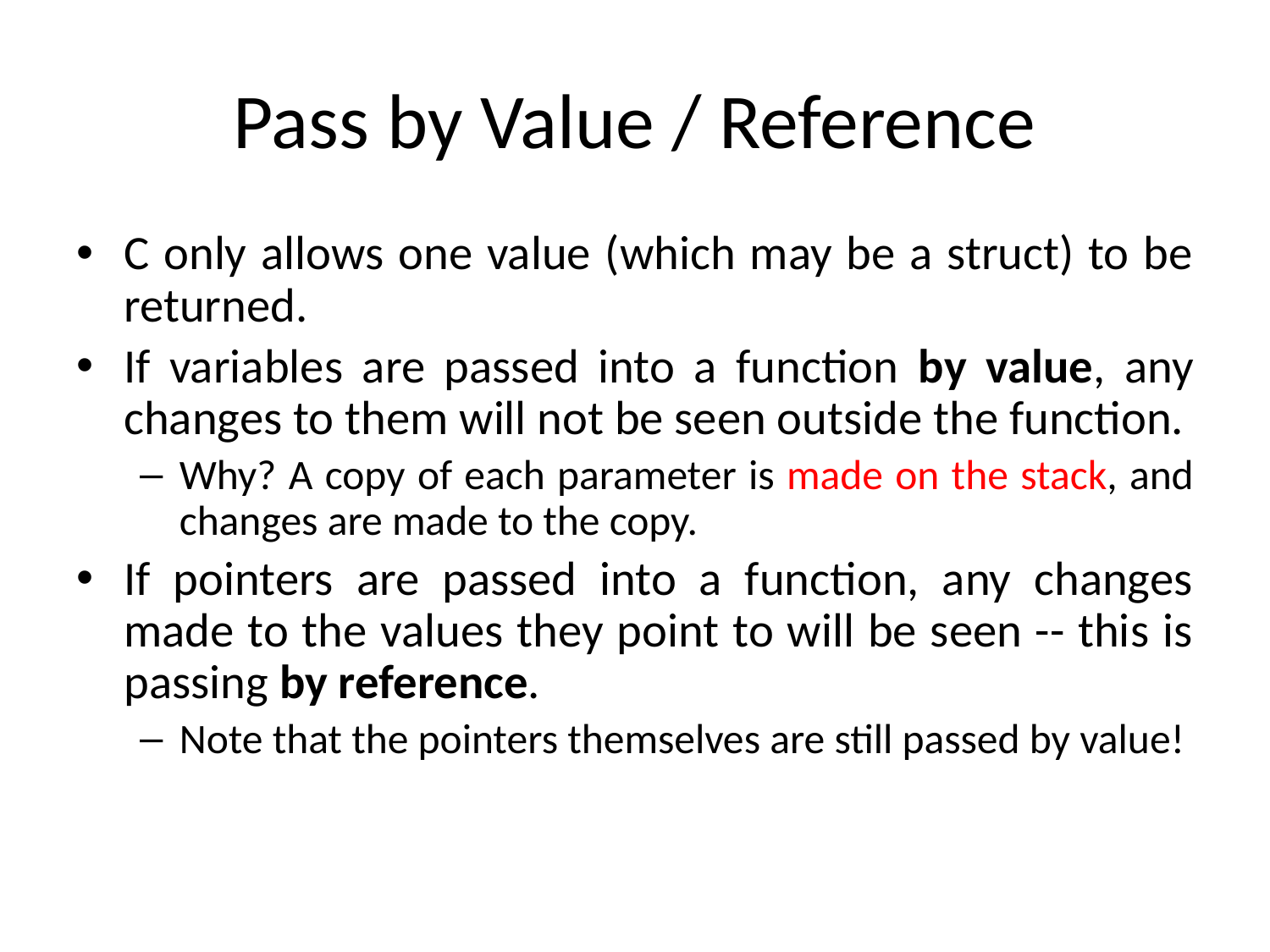

# Pass by Value / Reference
C only allows one value (which may be a struct) to be returned.
If variables are passed into a function by value, any changes to them will not be seen outside the function.
Why? A copy of each parameter is made on the stack, and changes are made to the copy.
If pointers are passed into a function, any changes made to the values they point to will be seen -- this is passing by reference.
Note that the pointers themselves are still passed by value!